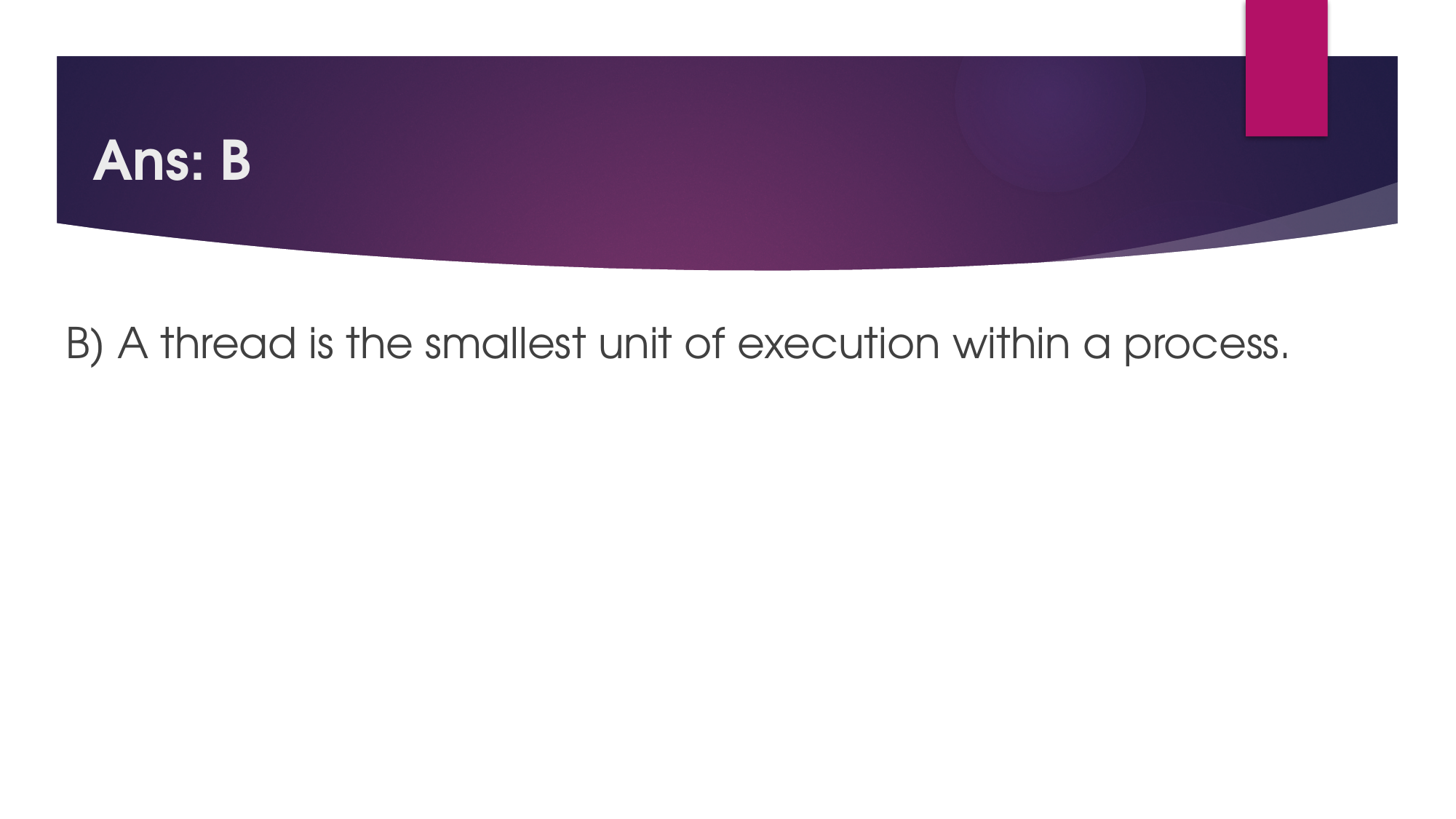

# Ans: B
B) A thread is the smallest unit of execution within a process.